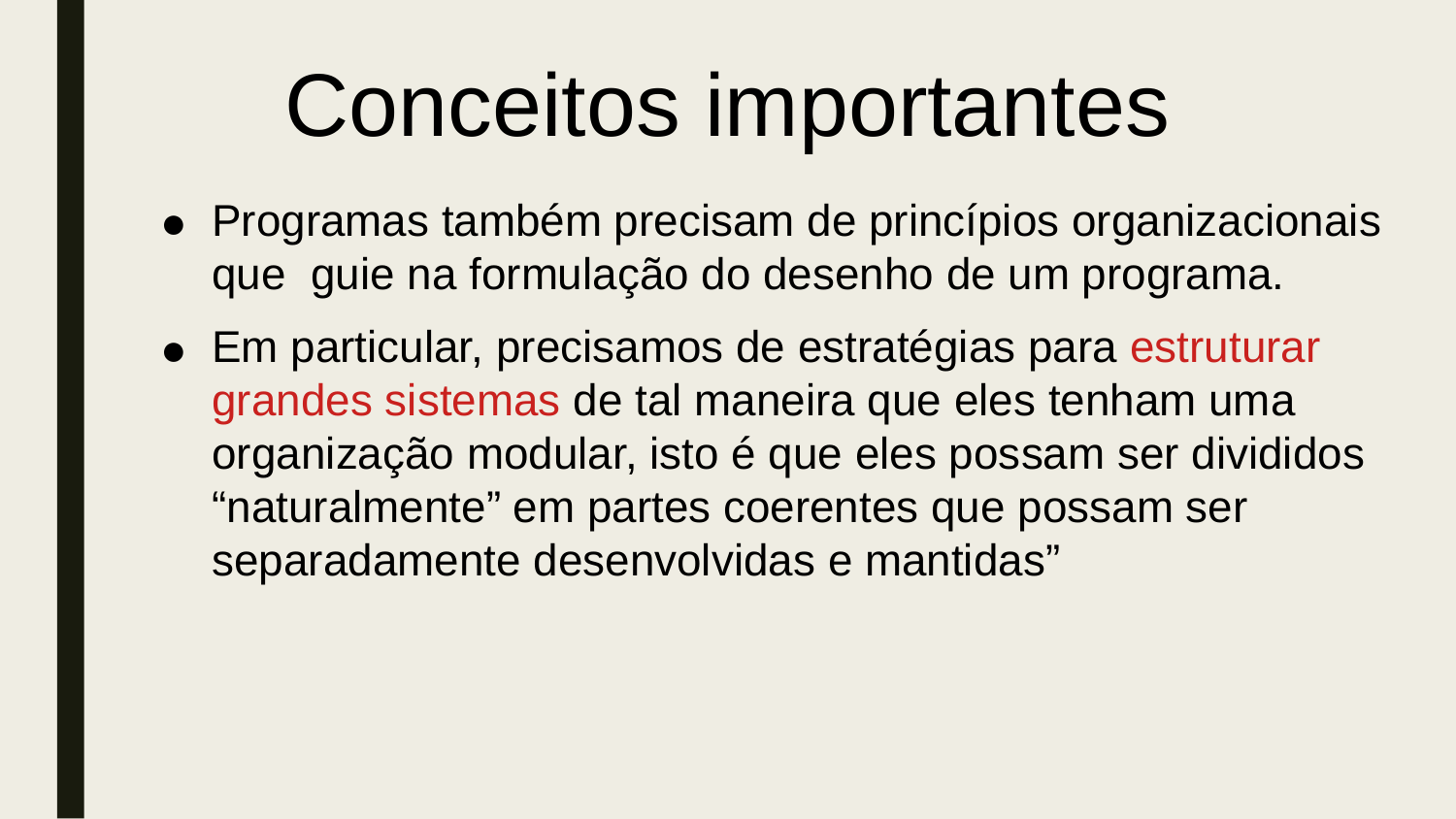

Conceitos importantes
Programas também precisam de princípios organizacionais que  guie na formulação do desenho de um programa.
Em particular, precisamos de estratégias para estruturar grandes sistemas de tal maneira que eles tenham uma organização modular, isto é que eles possam ser divididos “naturalmente” em partes coerentes que possam ser separadamente desenvolvidas e mantidas”